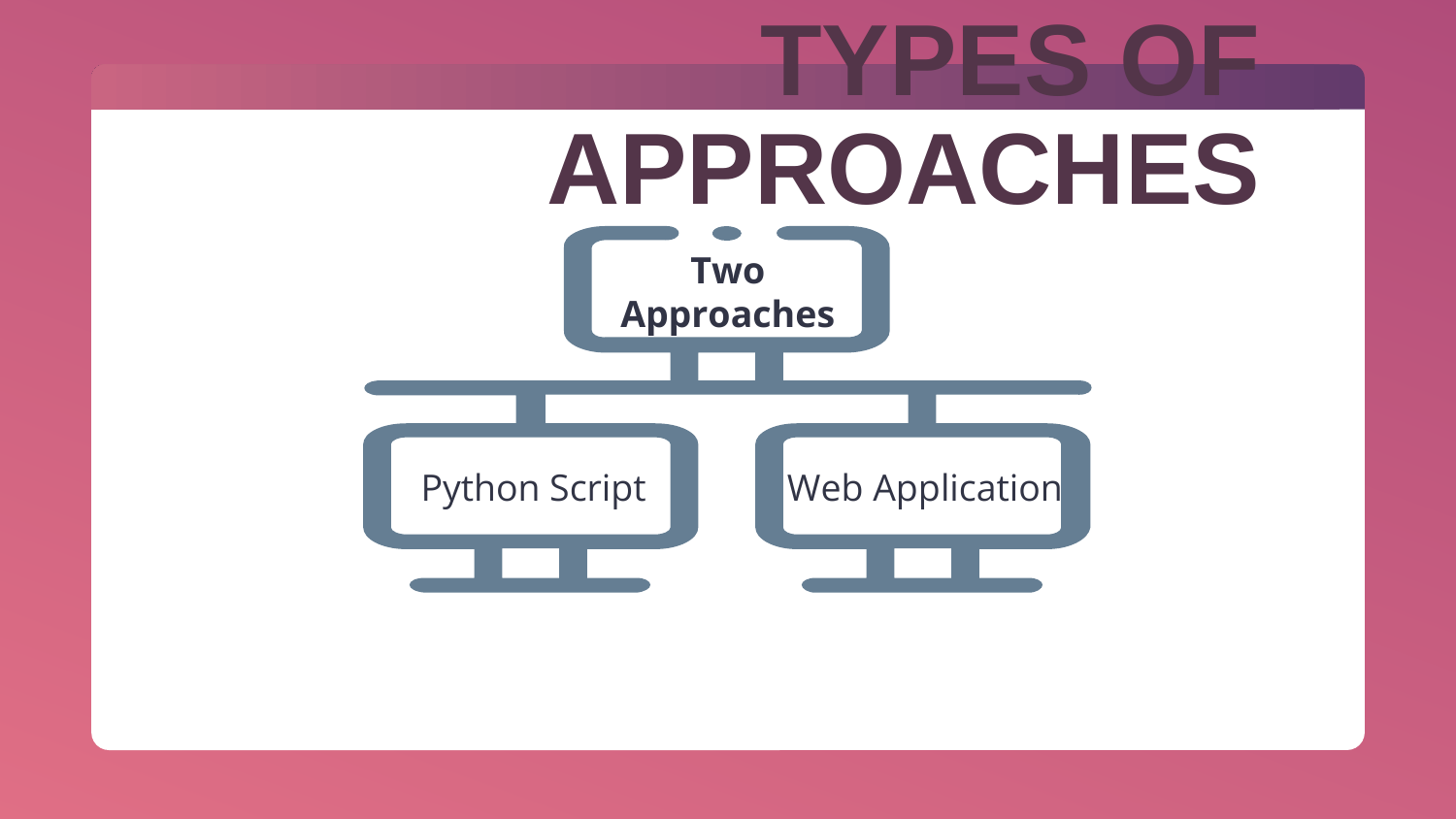

# TYPES OF APPROACHES

Two Approaches
Python Script
Web Application